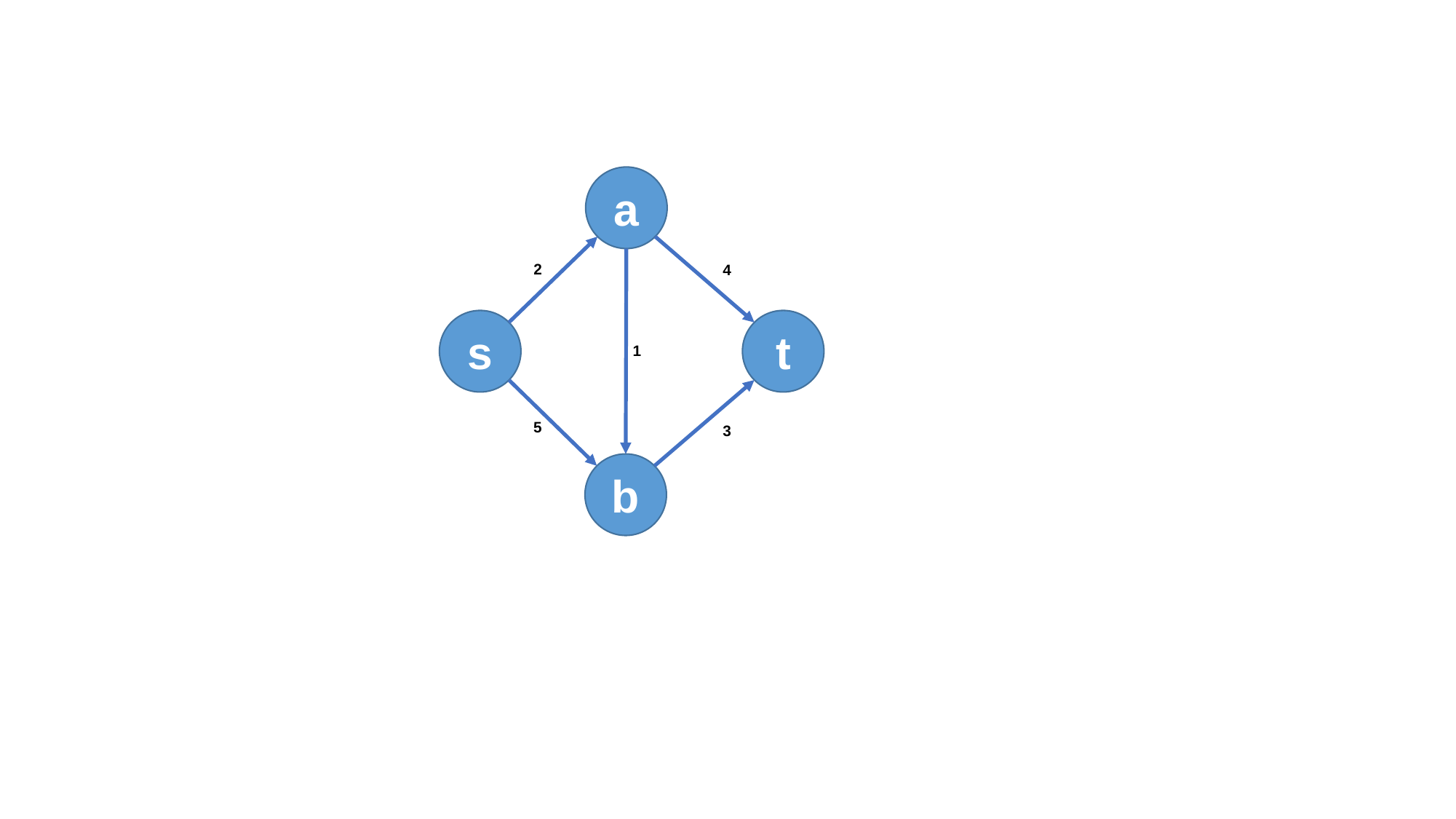

a
t
s
b
2
4
1
5
3